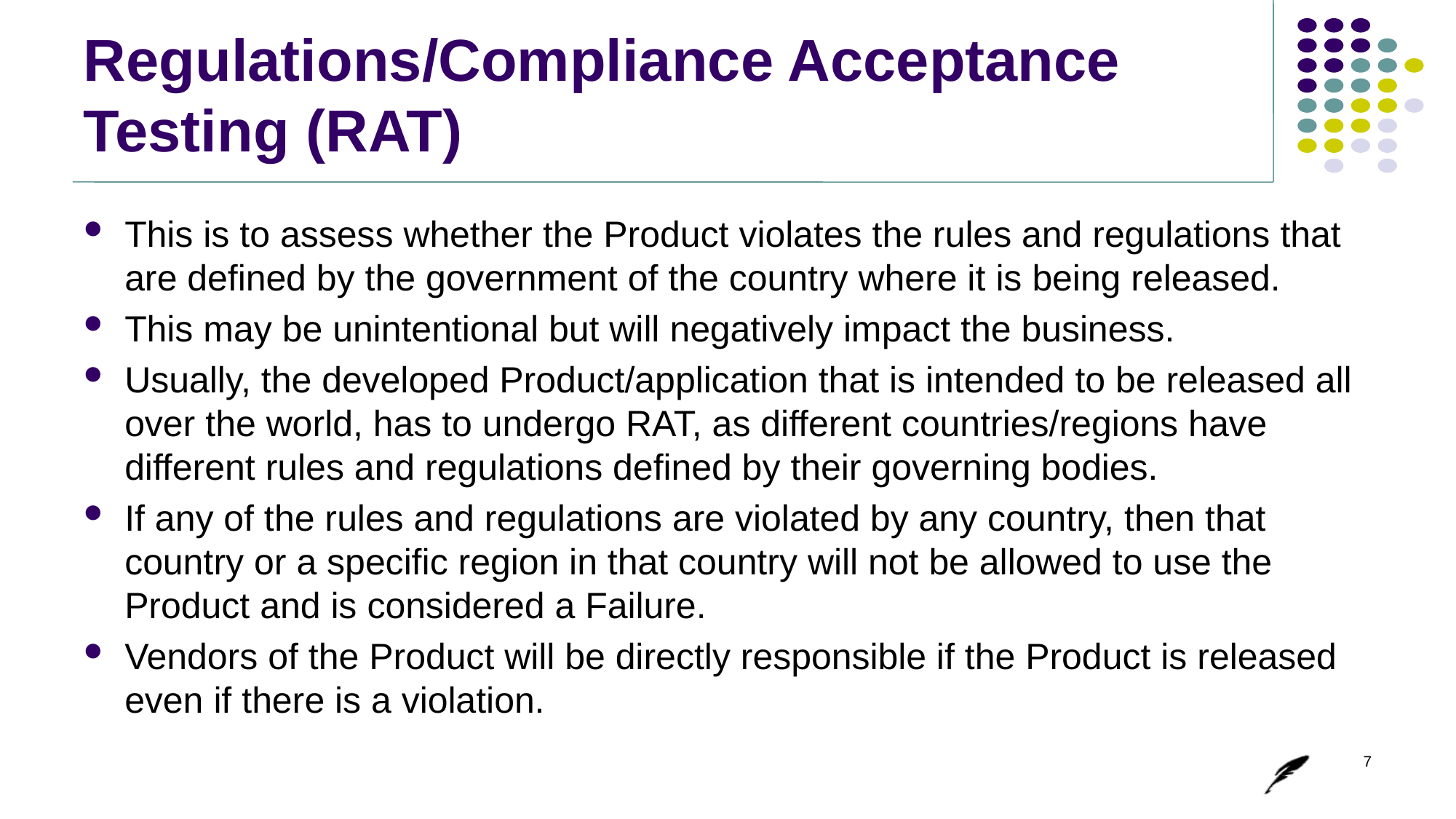

# Regulations/Compliance Acceptance Testing (RAT)
This is to assess whether the Product violates the rules and regulations that are defined by the government of the country where it is being released.
This may be unintentional but will negatively impact the business.
Usually, the developed Product/application that is intended to be released all over the world, has to undergo RAT, as different countries/regions have different rules and regulations defined by their governing bodies.
If any of the rules and regulations are violated by any country, then that country or a specific region in that country will not be allowed to use the Product and is considered a Failure.
Vendors of the Product will be directly responsible if the Product is released even if there is a violation.
7